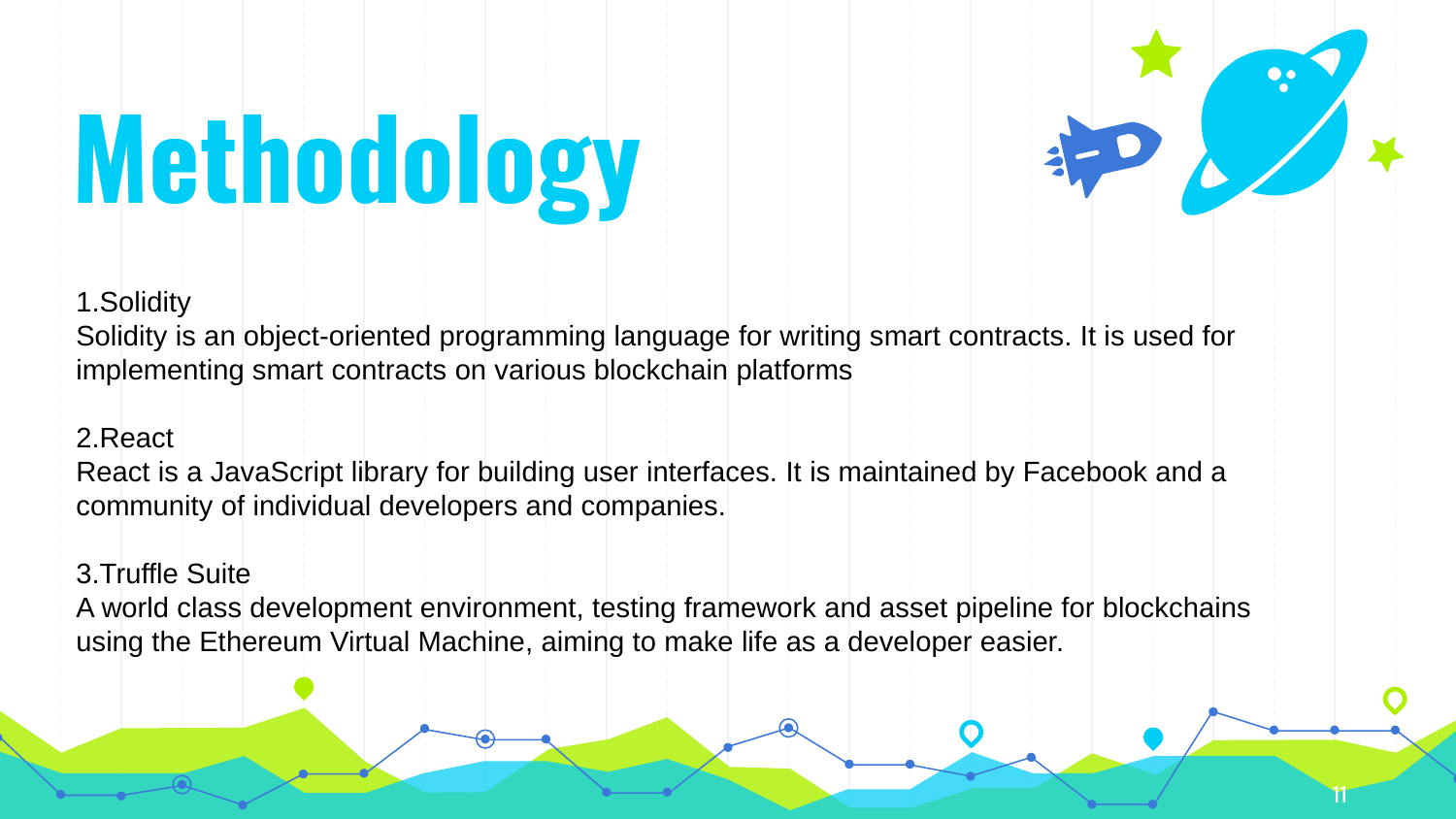

Methodology

1.Solidity
Solidity is an object-oriented programming language for writing smart contracts. It is used for implementing smart contracts on various blockchain platforms

2.React
React is a JavaScript library for building user interfaces. It is maintained by Facebook and a community of individual developers and companies.

3.Truffle Suite
A world class development environment, testing framework and asset pipeline for blockchains using the Ethereum Virtual Machine, aiming to make life as a developer easier.
11